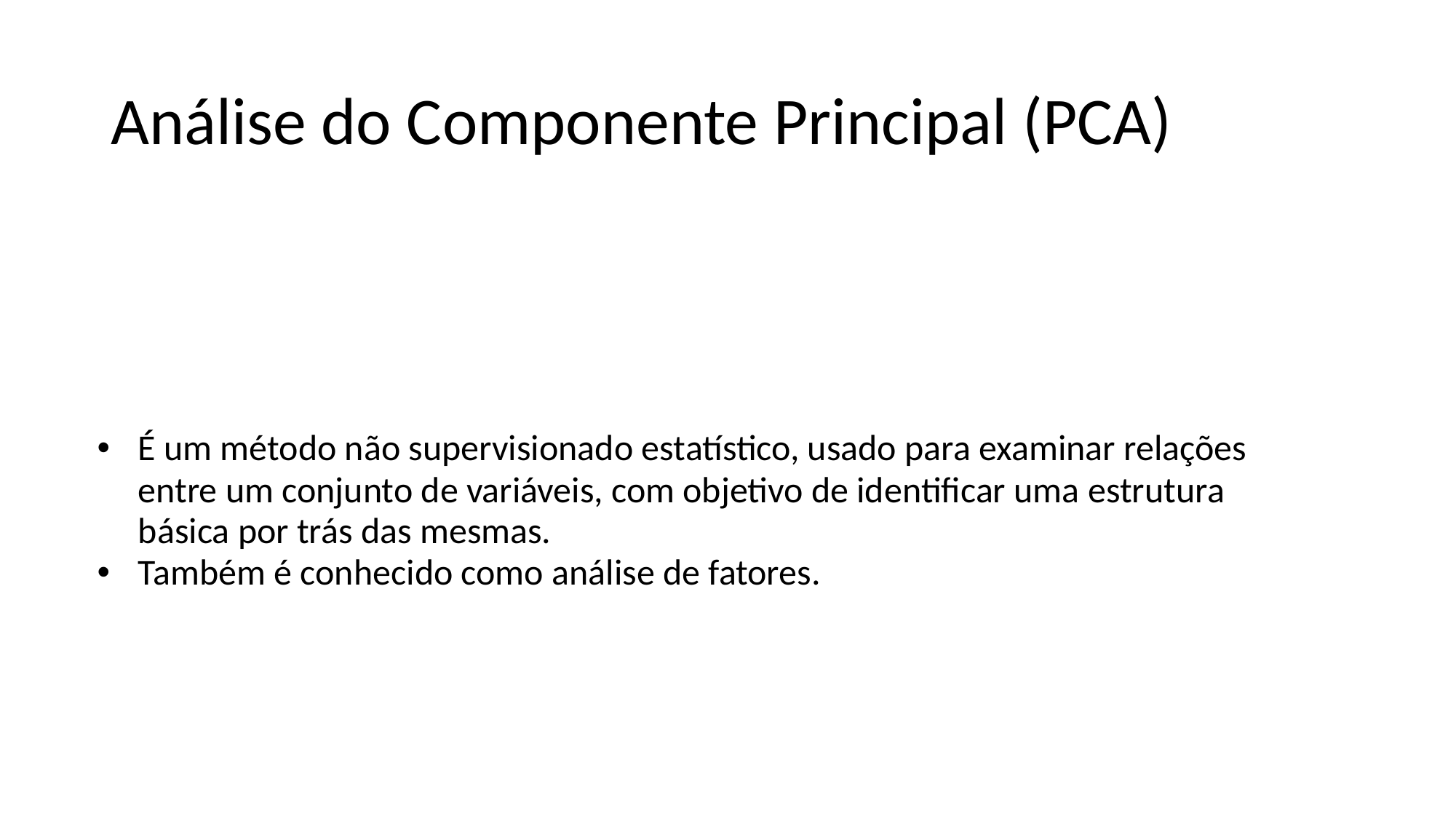

# Análise do Componente Principal (PCA)
É um método não supervisionado estatístico, usado para examinar relações entre um conjunto de variáveis, com objetivo de identificar uma estrutura básica por trás das mesmas.
Também é conhecido como análise de fatores.